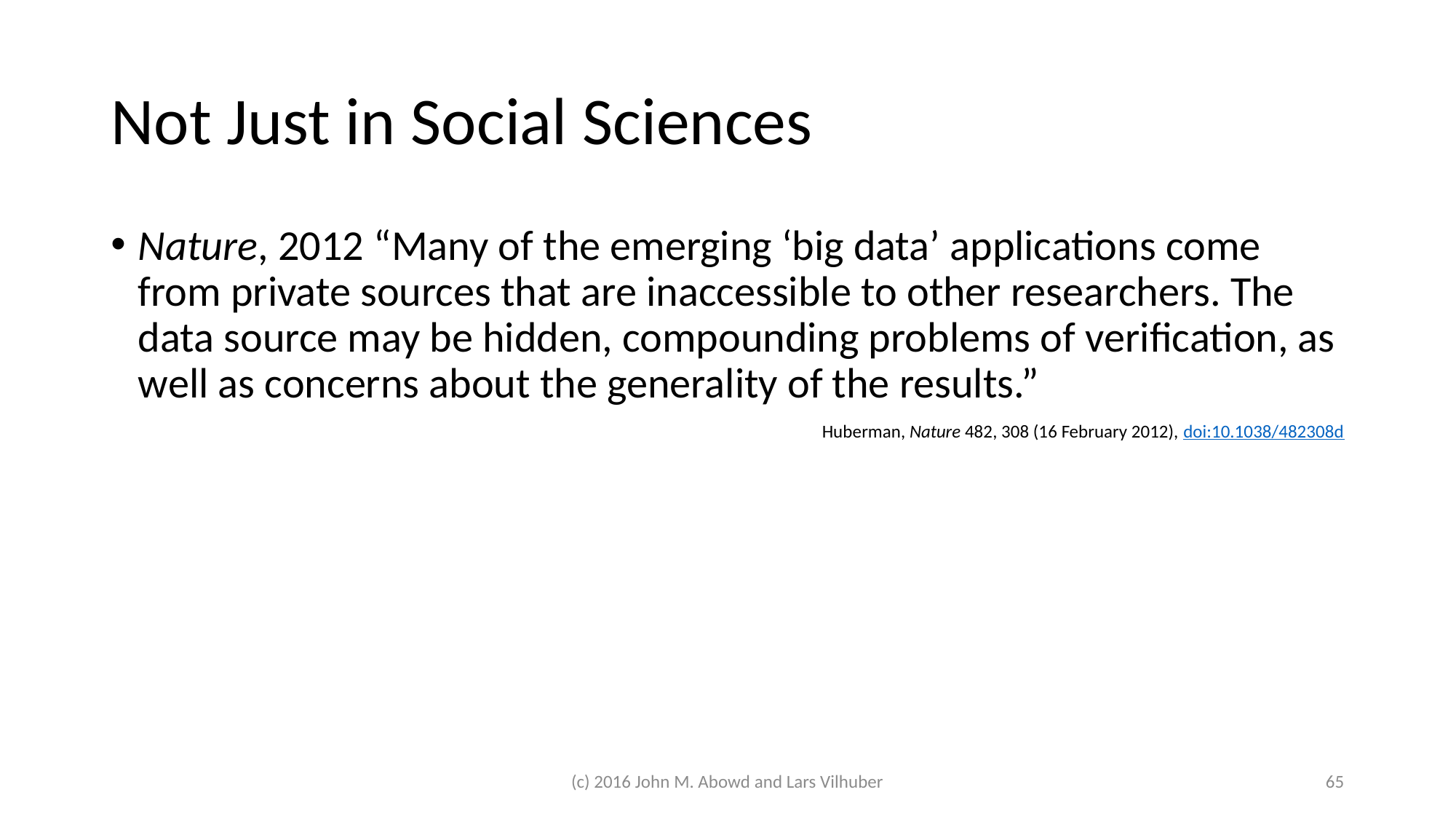

# Not Just in Social Sciences
Nature, 2012 “Many of the emerging ‘big data’ applications come from private sources that are inaccessible to other researchers. The data source may be hidden, compounding problems of veriﬁcation, as well as concerns about the generality of the results.”
Huberman, Nature 482, 308 (16 February 2012), doi:10.1038/482308d
(c) 2016 John M. Abowd and Lars Vilhuber
65